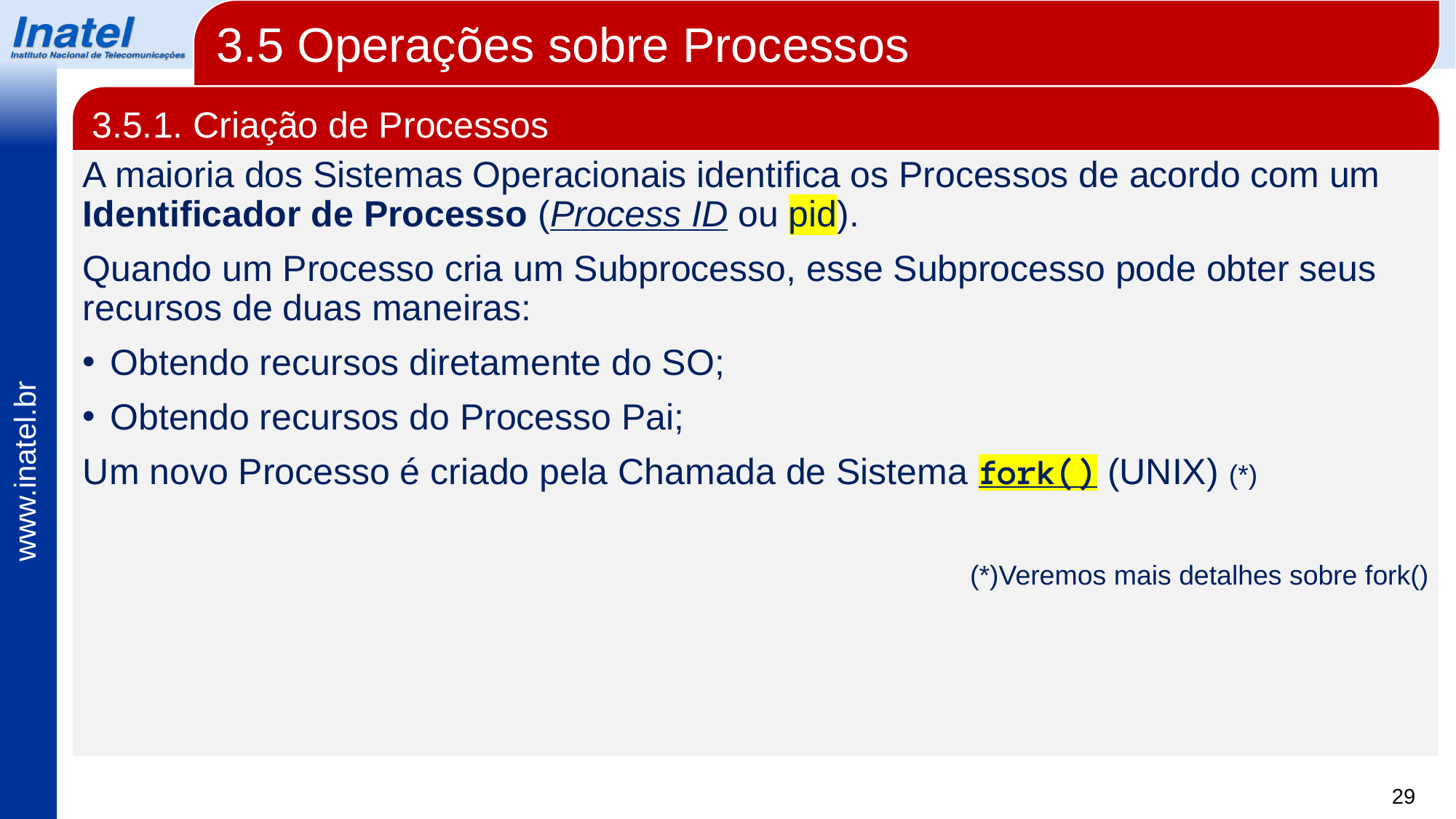

3.5 Operações sobre Processos
3.5.1. Criação de Processos
A maioria dos Sistemas Operacionais identifica os Processos de acordo com um Identificador de Processo (Process ID ou pid).
Quando um Processo cria um Subprocesso, esse Subprocesso pode obter seus recursos de duas maneiras:
Obtendo recursos diretamente do SO;
Obtendo recursos do Processo Pai;
Um novo Processo é criado pela Chamada de Sistema fork() (UNIX) (*)

(*)Veremos mais detalhes sobre fork()